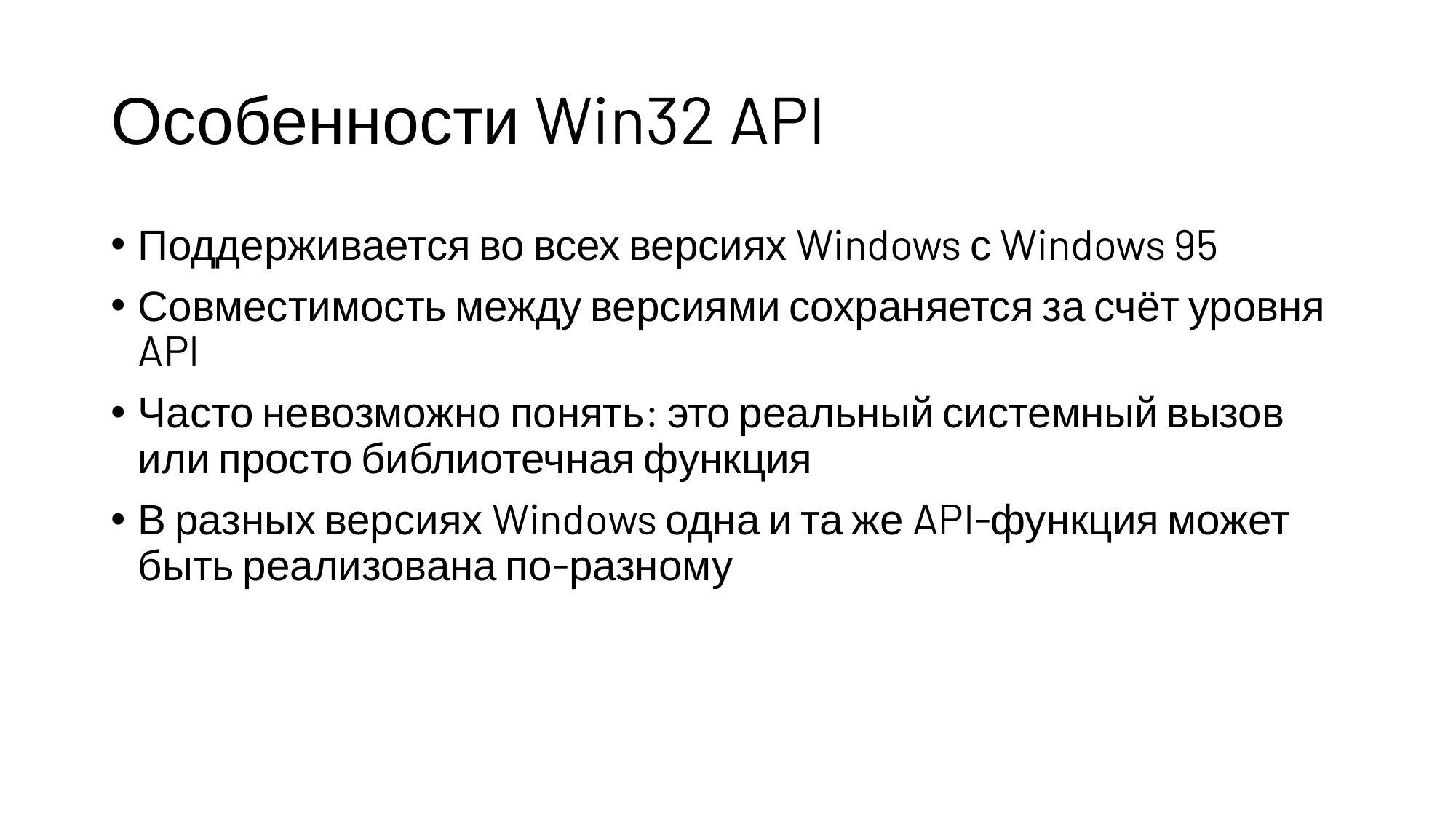

# Особенности Win32 API
Поддерживается во всех версиях Windows с Windows 95
Совместимость между версиями сохраняется за счёт уровня API
Часто невозможно понять: это реальный системный вызов или просто библиотечная функция
В разных версиях Windows одна и та же API-функция может быть реализована по-разному